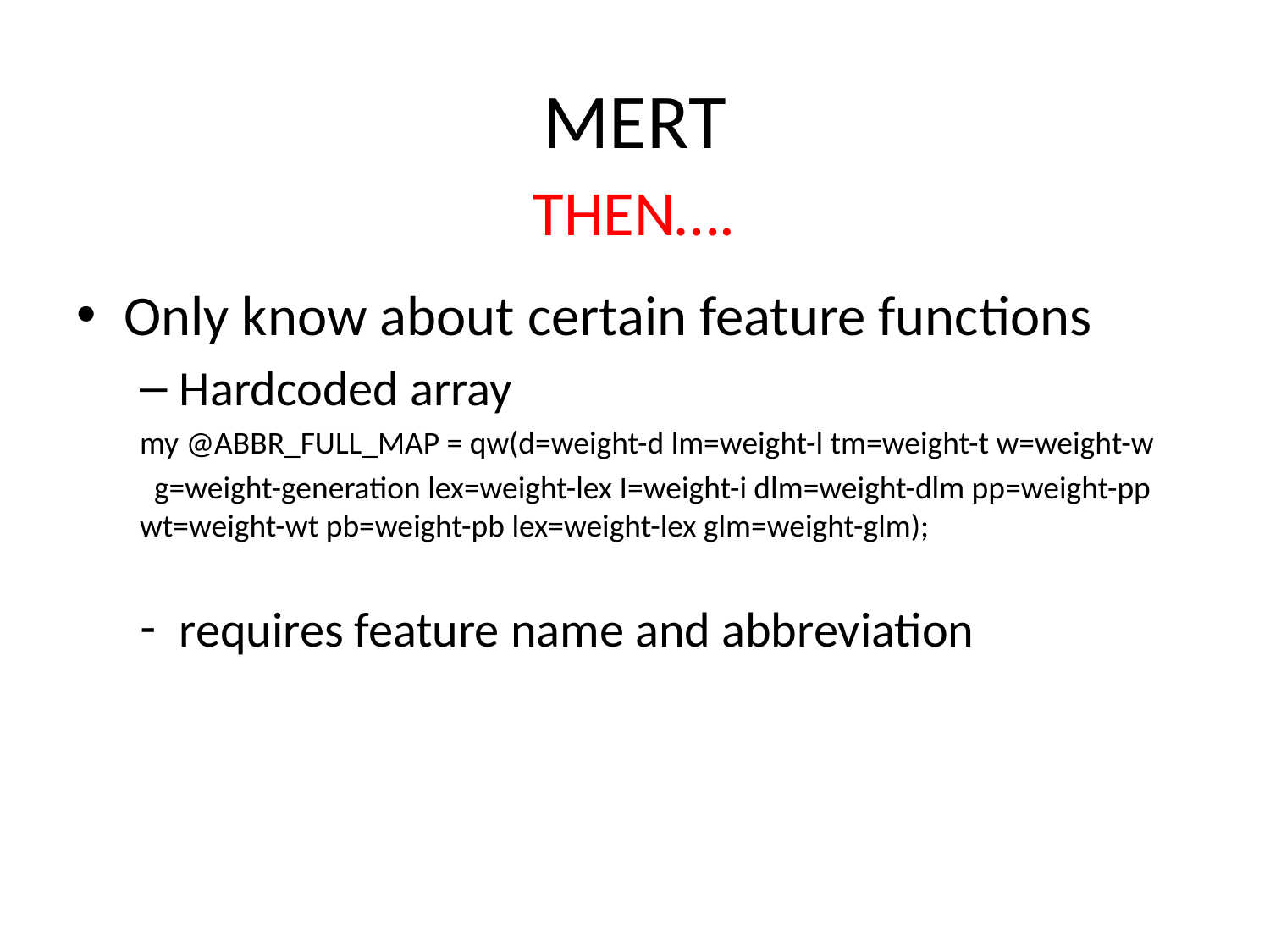

# MERT
THEN….
Only know about certain feature functions
Hardcoded array
my @ABBR_FULL_MAP = qw(d=weight-d lm=weight-l tm=weight-t w=weight-w
  g=weight-generation lex=weight-lex I=weight-i dlm=weight-dlm pp=weight-pp wt=weight-wt pb=weight-pb lex=weight-lex glm=weight-glm);

requires feature name and abbreviation